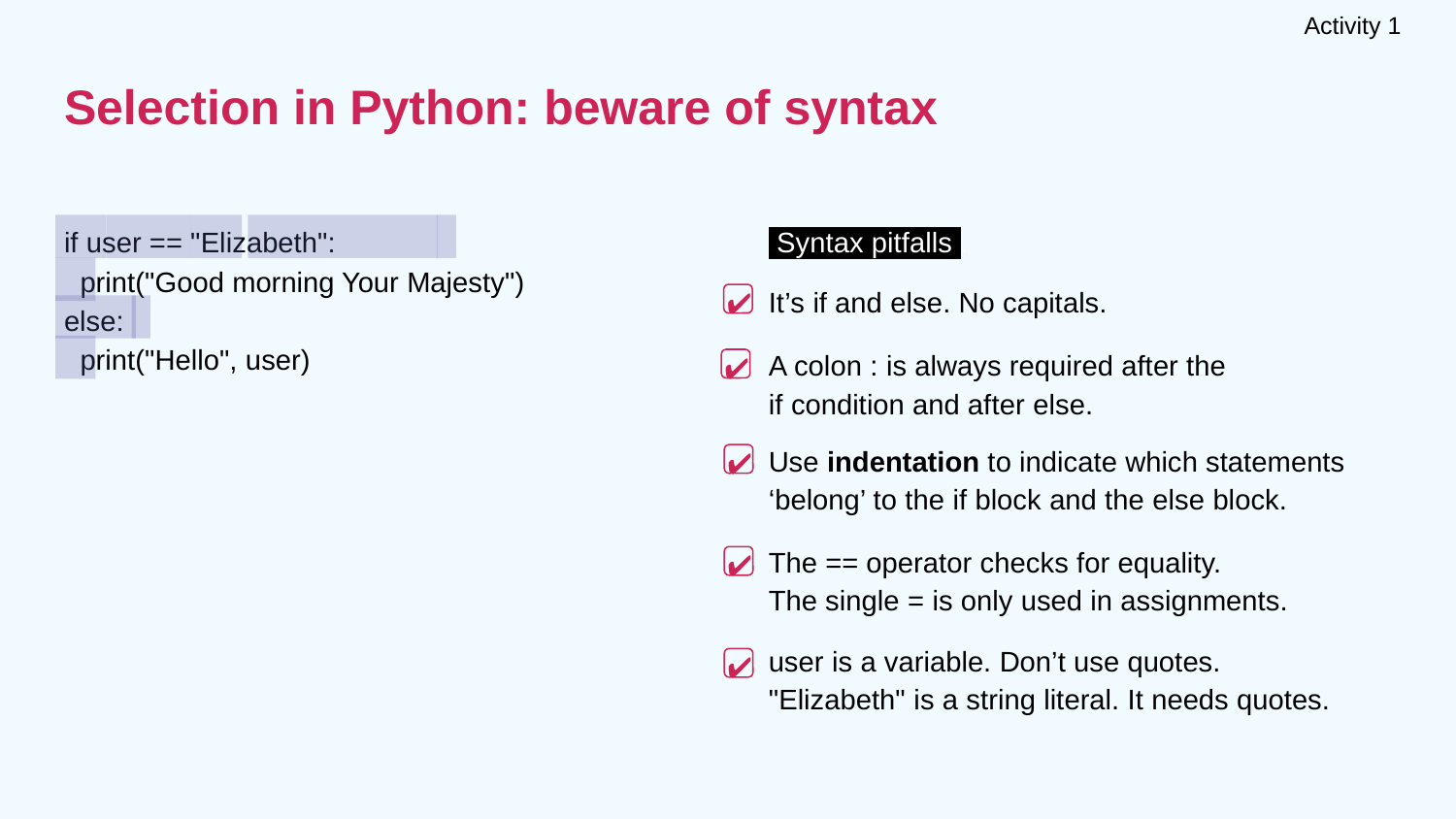

Activity 1
Selection in Python: beware of syntax
if user == "Elizabeth":
  print("Good morning Your Majesty")
else:
  print("Hello", user)
 Syntax pitfalls .

It’s if and else. No capitals.
✔

A colon : is always required after the
if condition and after else.
✔

Use indentation to indicate which statements ‘belong’ to the if block and the else block.
✔

The == operator checks for equality.
The single = is only used in assignments.
✔

user is a variable. Don’t use quotes.
"Elizabeth" is a string literal. It needs quotes.
✔